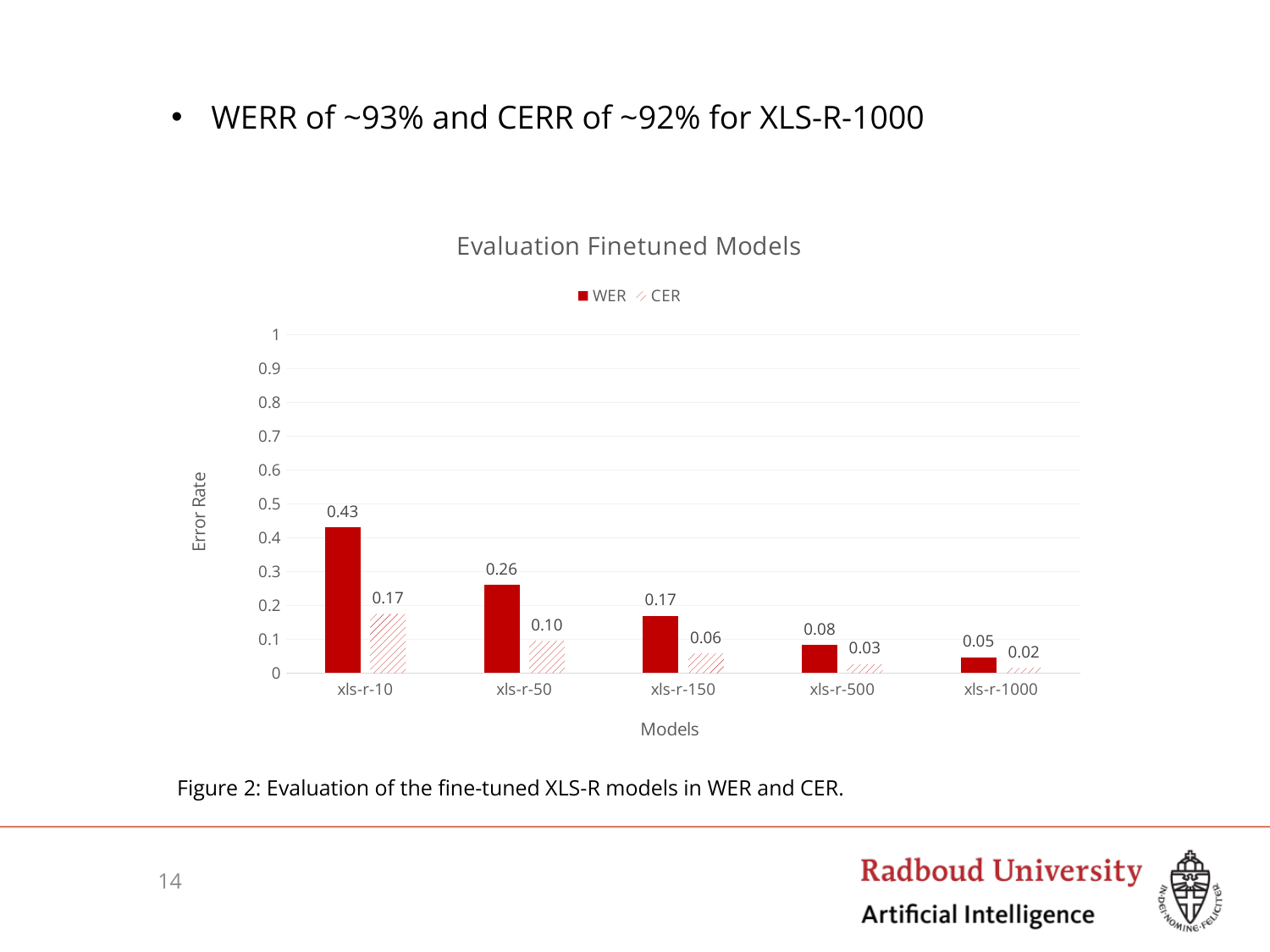

WERR of ~93% and CERR of ~92% for XLS-R-1000

### Chart: Evaluation Finetuned Models

| Category | WER | CER |
|---|---|---|
| xls-r-10 | 0.43076 | 0.1747 |
| xls-r-50 | 0.26016 | 0.0953 |
| xls-r-150 | 0.16975 | 0.05799 |
| xls-r-500 | 0.08321 | 0.02625 |
| xls-r-1000 | 0.04644 | 0.01541 |
Figure 2: Evaluation of the fine-tuned XLS-R models in WER and CER.
14